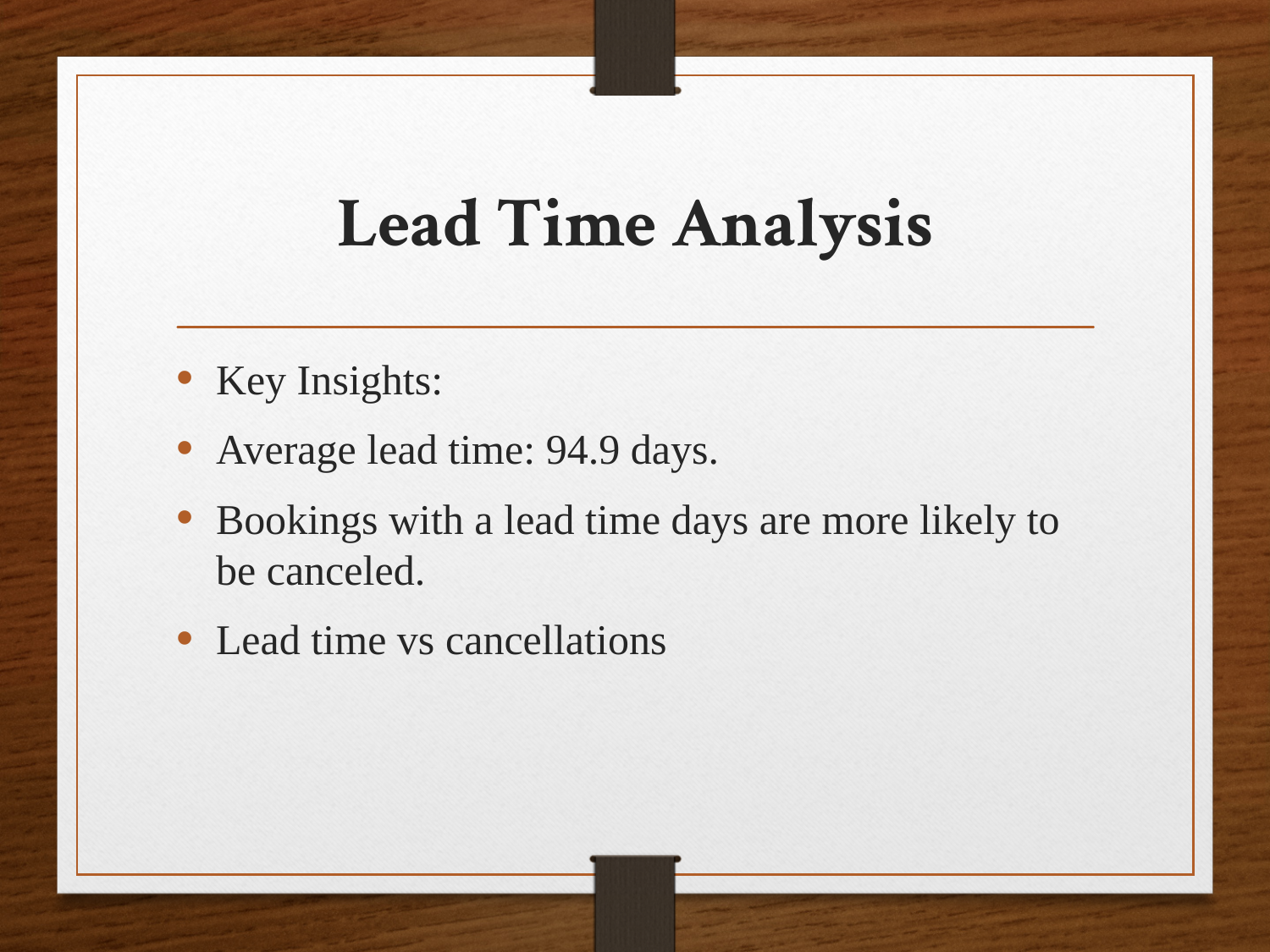

# Lead Time Analysis
Key Insights:
Average lead time: 94.9 days.
Bookings with a lead time days are more likely to be canceled.
Lead time vs cancellations